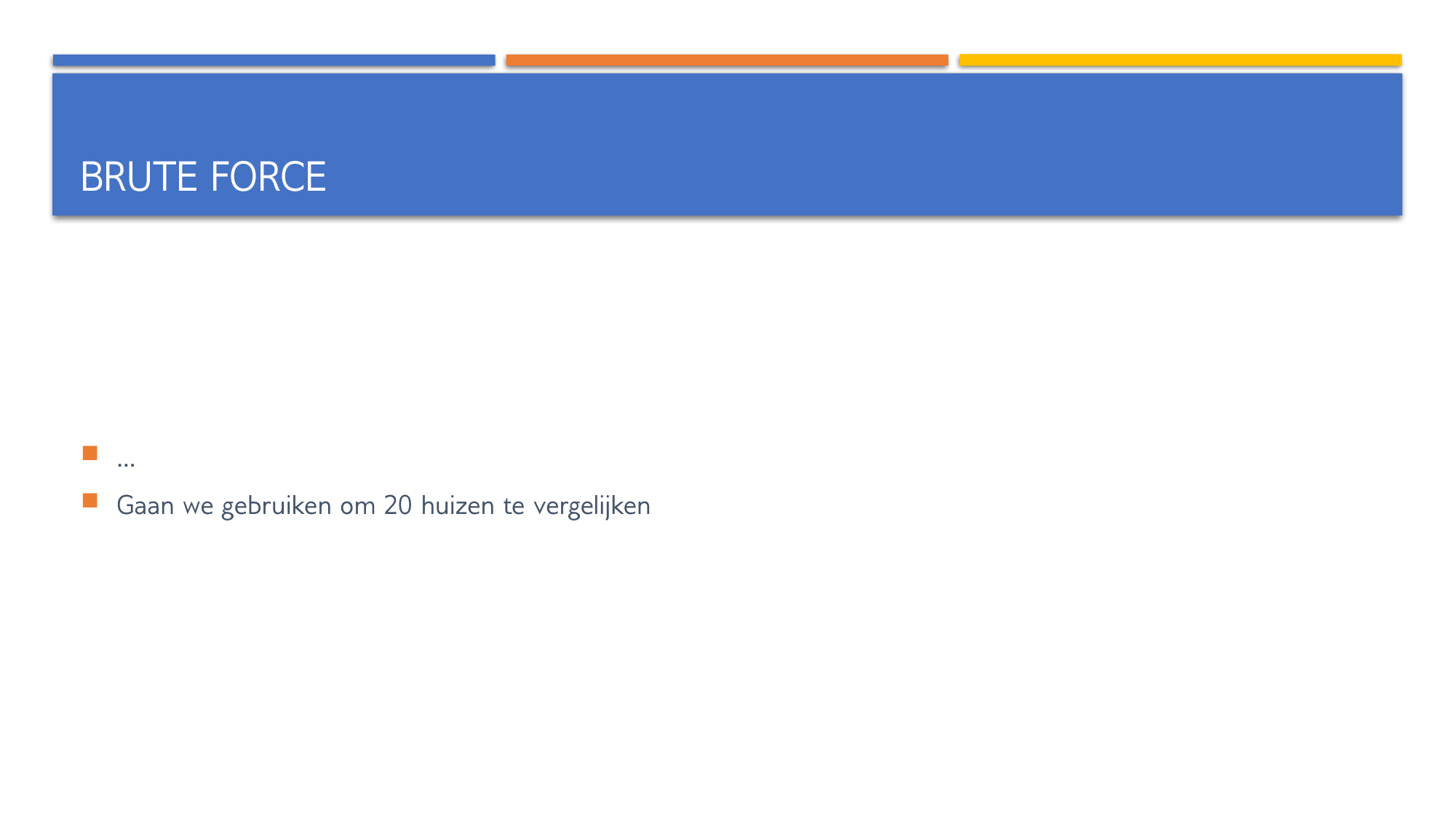

# Brute force
…
Gaan we gebruiken om 20 huizen te vergelijken